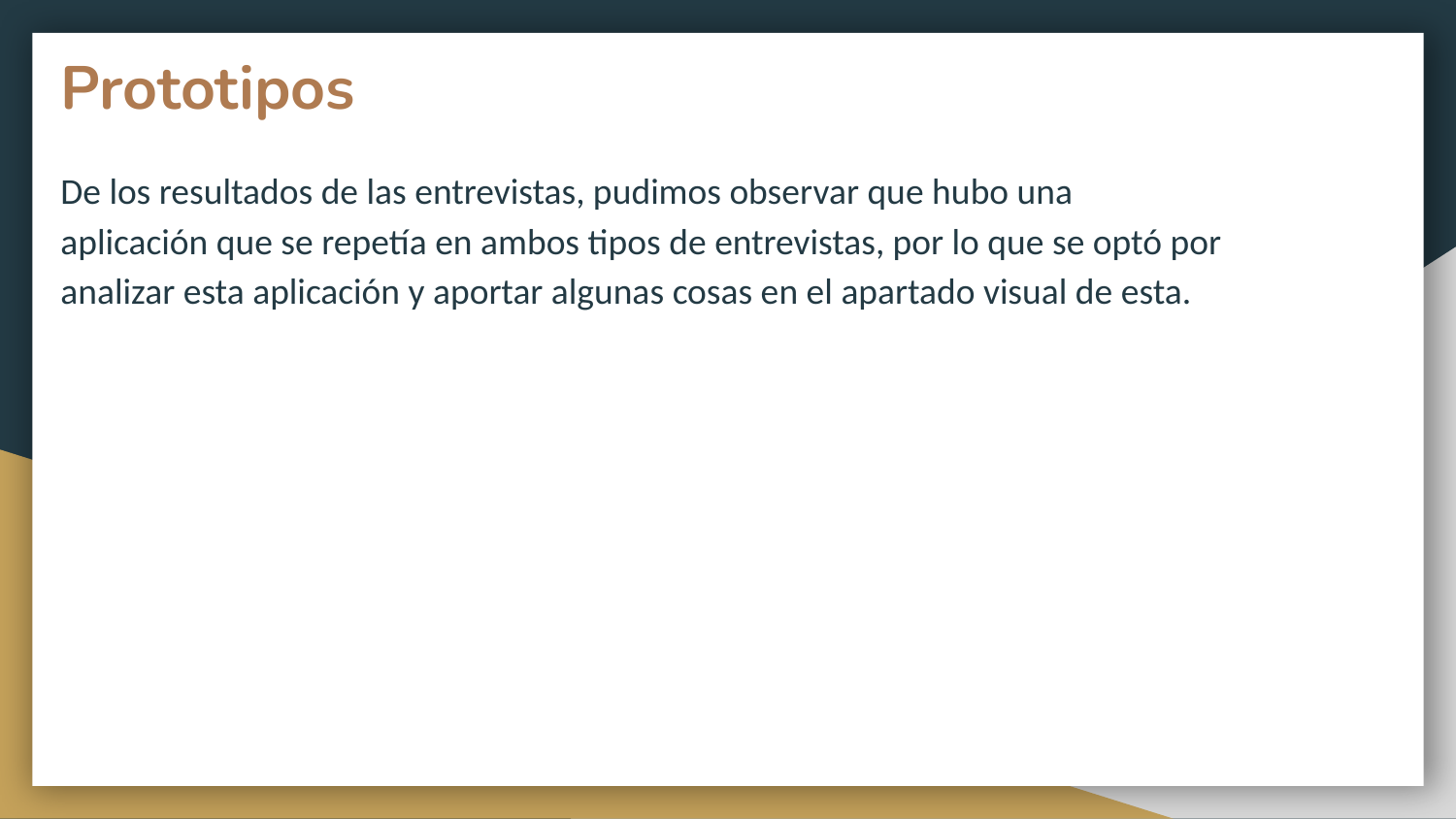

# Prototipos
De los resultados de las entrevistas, pudimos observar que hubo una aplicación que se repetía en ambos tipos de entrevistas, por lo que se optó por analizar esta aplicación y aportar algunas cosas en el apartado visual de esta.